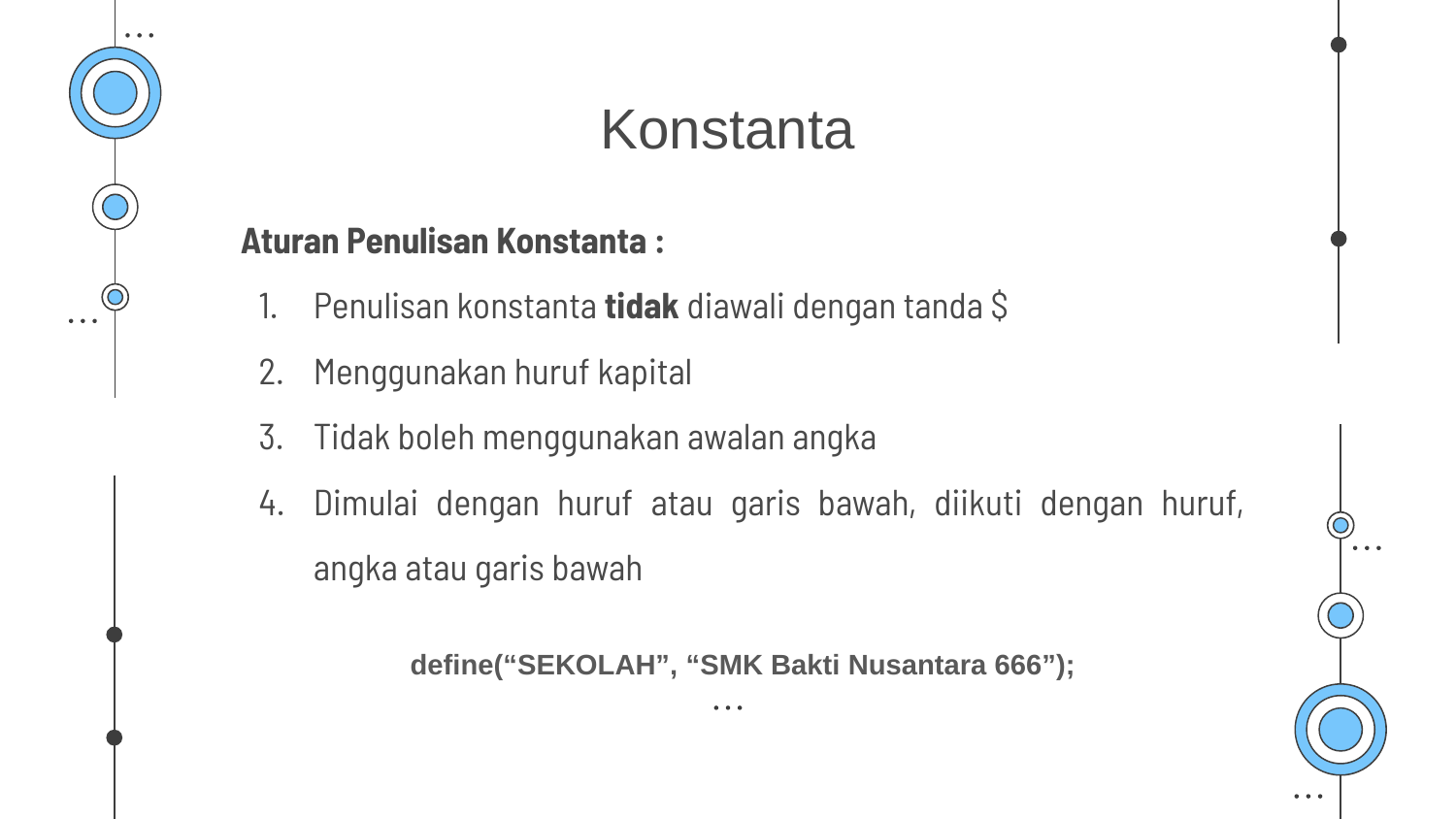

# Konstanta
Aturan Penulisan Konstanta :
Penulisan konstanta tidak diawali dengan tanda $
Menggunakan huruf kapital
Tidak boleh menggunakan awalan angka
Dimulai dengan huruf atau garis bawah, diikuti dengan huruf, angka atau garis bawah
define(“SEKOLAH”, “SMK Bakti Nusantara 666”);